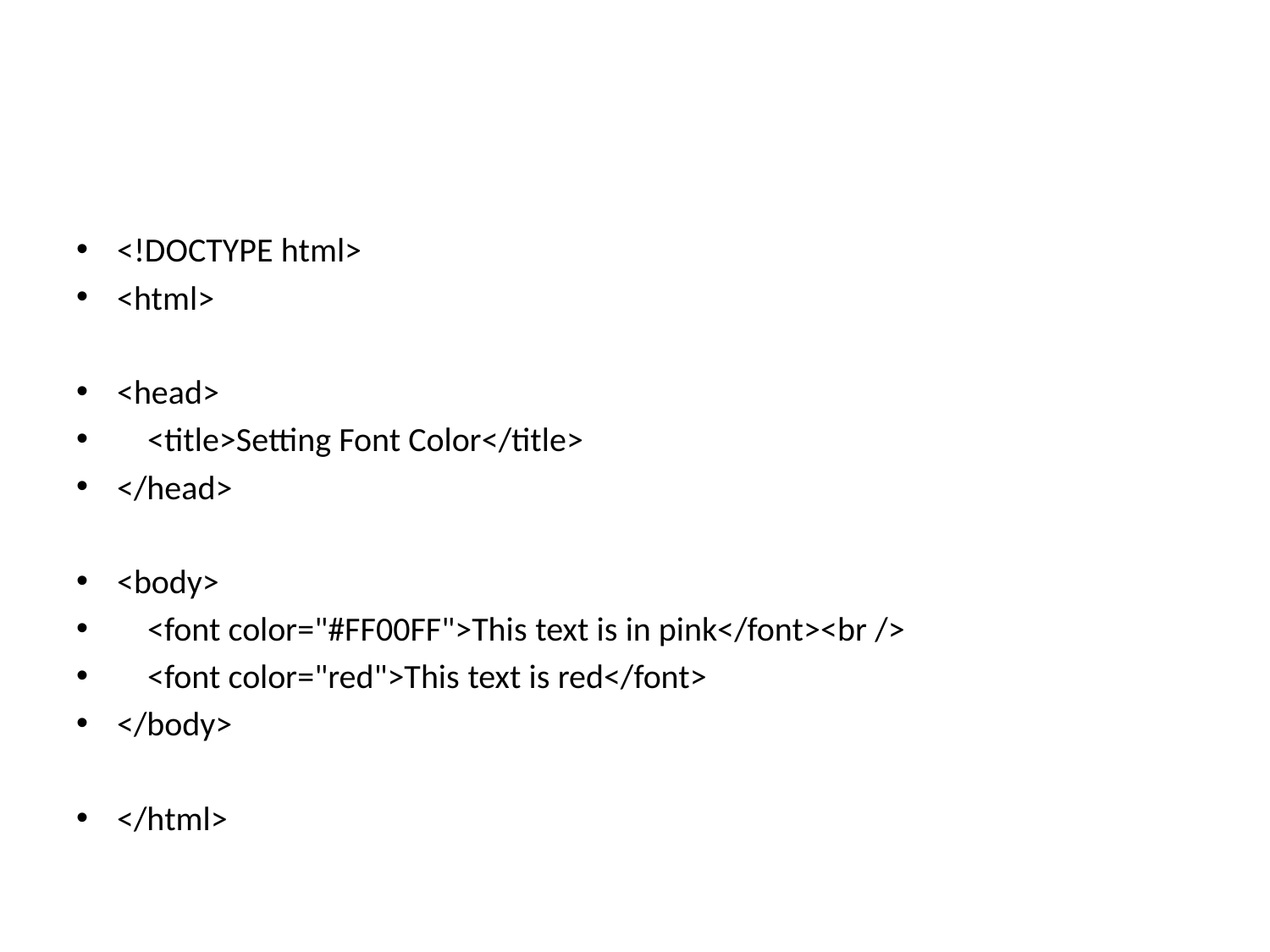

#
<!DOCTYPE html>
<html>

<head>
    <title>Setting Font Color</title>
</head>

<body>
    <font color="#FF00FF">This text is in pink</font><br />
    <font color="red">This text is red</font>
</body>

</html>